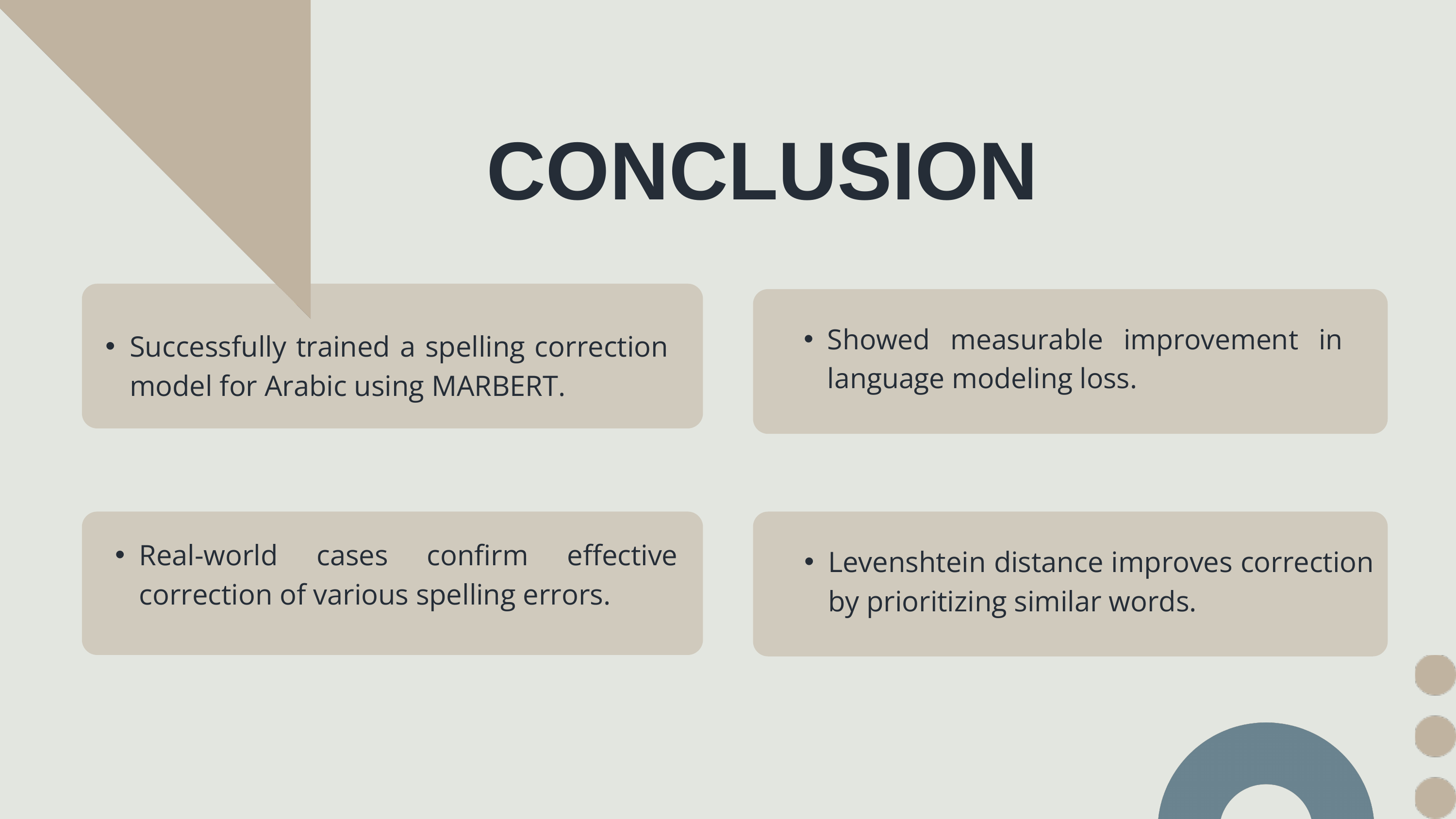

CONCLUSION

Showed measurable improvement in language modeling loss.
Successfully trained a spelling correction model for Arabic using MARBERT.

Real-world cases confirm effective correction of various spelling errors.
Levenshtein distance improves correction by prioritizing similar words.